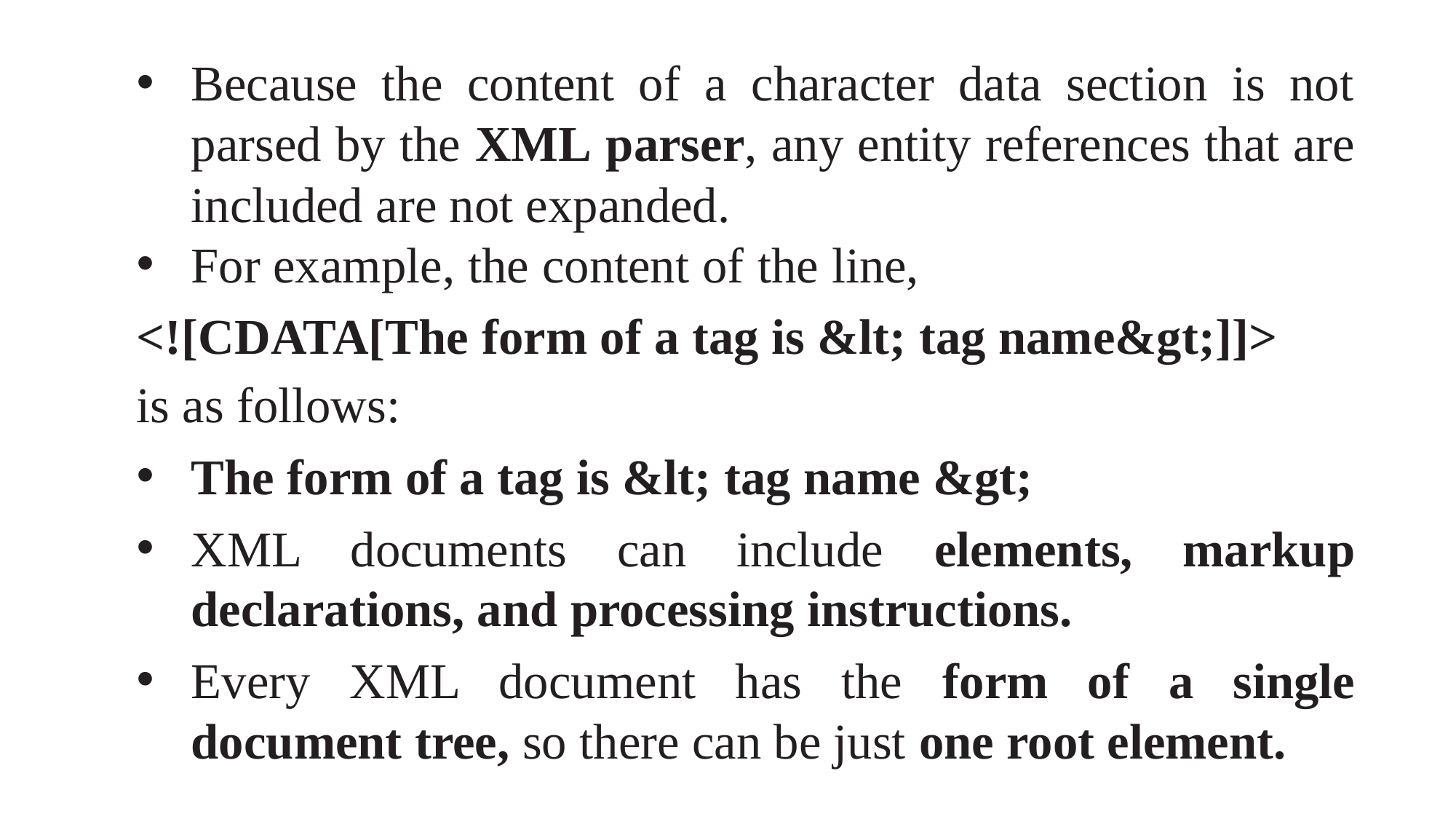

Because the content of a character data section is not parsed by the XML parser, any entity references that are included are not expanded.
For example, the content of the line,
<![CDATA[The form of a tag is &lt; tag name&gt;]]>
is as follows:
The form of a tag is &lt; tag name &gt;
XML documents can include elements, markup declarations, and processing instructions.
Every XML document has the form of a single document tree, so there can be just one root element.